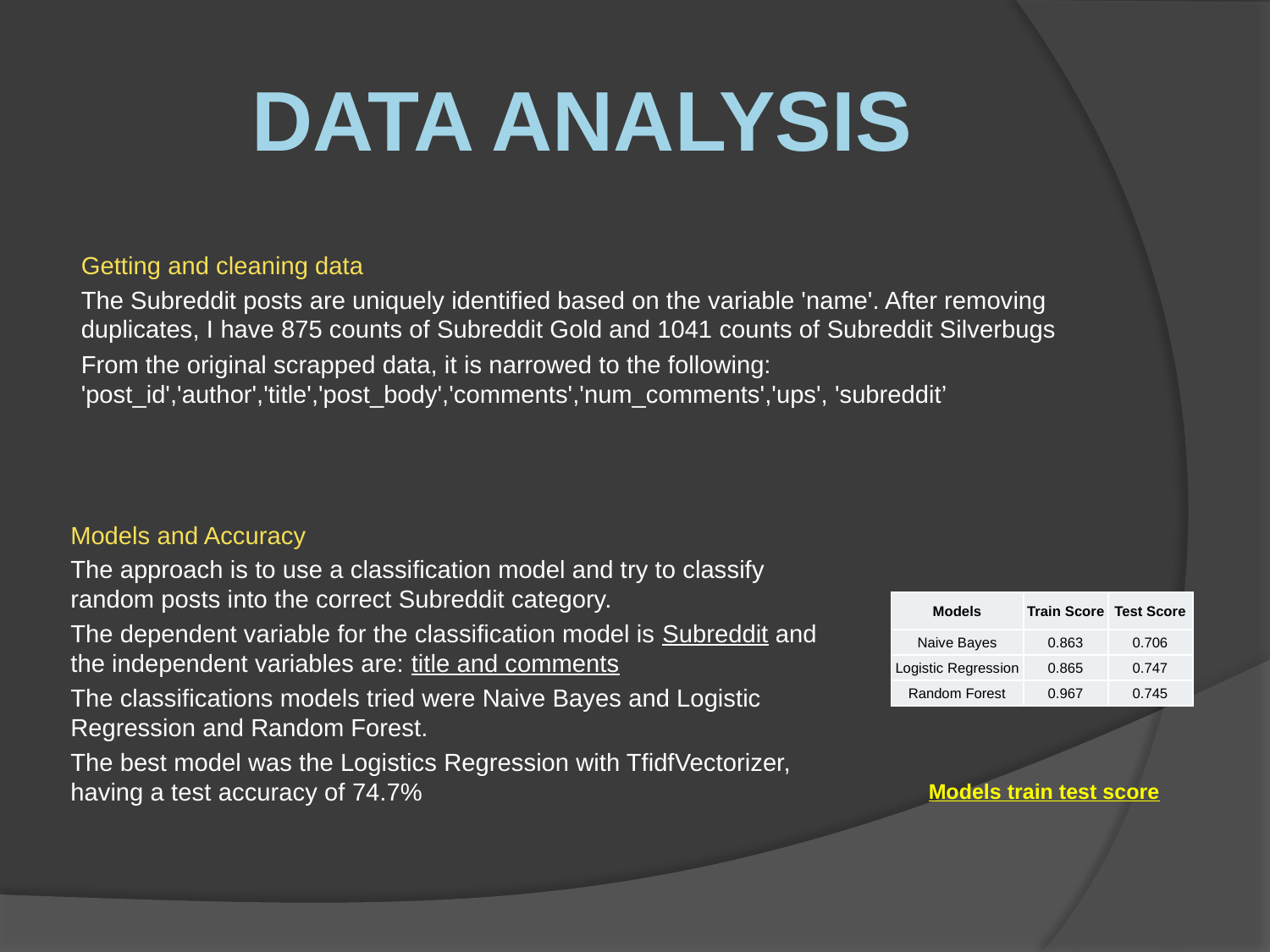

# Data analysis
Getting and cleaning data
The Subreddit posts are uniquely identified based on the variable 'name'. After removing duplicates, I have 875 counts of Subreddit Gold and 1041 counts of Subreddit Silverbugs
From the original scrapped data, it is narrowed to the following: 'post_id','author','title','post_body','comments','num_comments','ups', 'subreddit’

Models and Accuracy
The approach is to use a classification model and try to classify random posts into the correct Subreddit category.
The dependent variable for the classification model is Subreddit and the independent variables are: title and comments
The classifications models tried were Naive Bayes and Logistic Regression and Random Forest.
The best model was the Logistics Regression with TfidfVectorizer, having a test accuracy of 74.7%

| Models | Train Score | Test Score |
| --- | --- | --- |
| Naive Bayes | 0.863 | 0.706 |
| Logistic Regression | 0.865 | 0.747 |
| Random Forest | 0.967 | 0.745 |
Models train test score